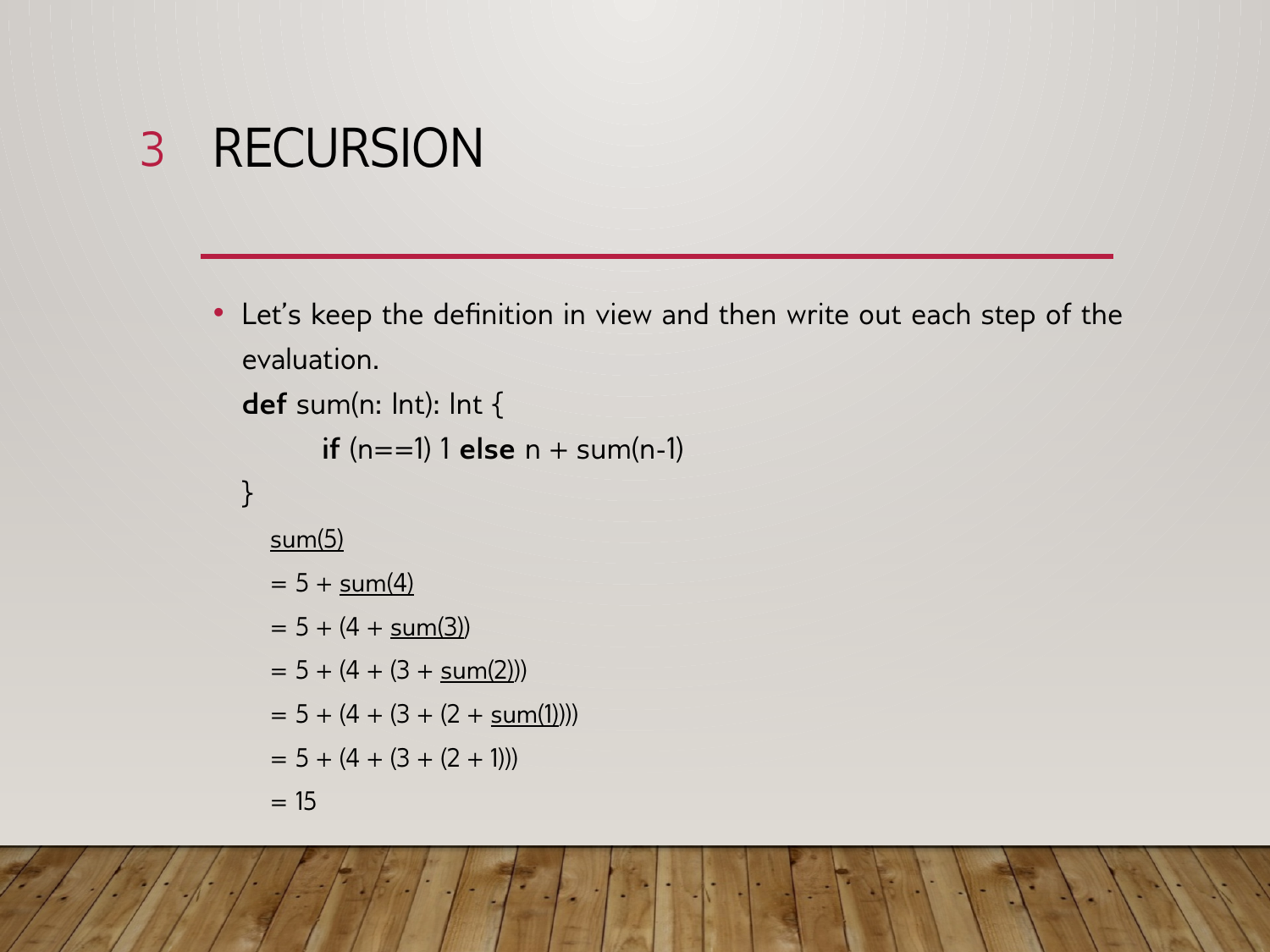

3
# recursion
Let’s keep the definition in view and then write out each step of the evaluation.
def sum(n: Int): Int {
	if (n==1) 1 else n + sum(n-1)
}
sum(5)
= 5 + sum(4)
= 5 + (4 + sum(3))
= 5 + (4 + (3 + sum(2)))
= 5 + (4 + (3 + (2 + sum(1))))
= 5 + (4 + (3 + (2 + 1)))
= 15